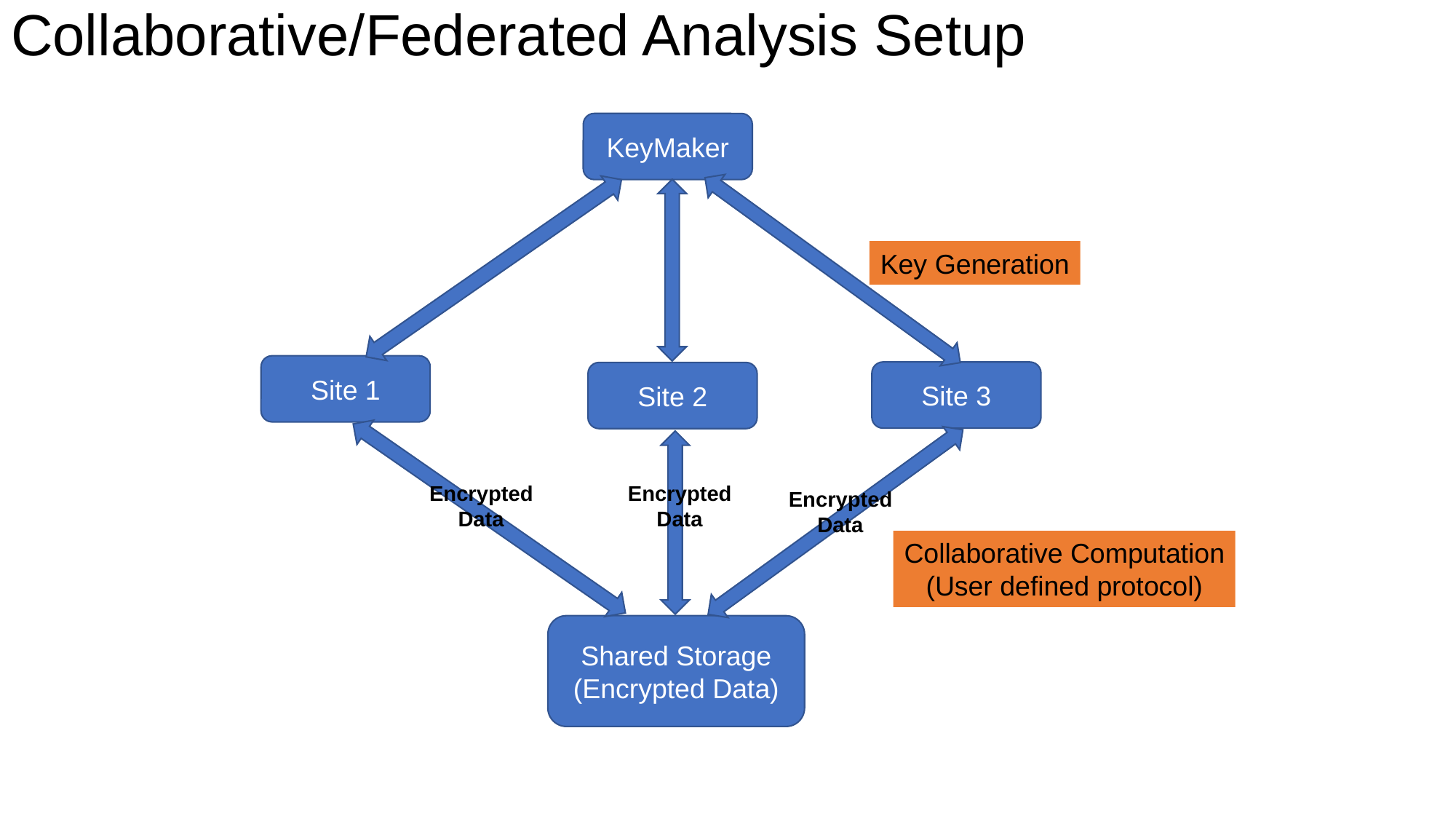

# Collaborative/Federated Analysis Setup

KeyMaker

Key Generation
Site 1
Site 3
Site 2

Encrypted
Data
Encrypted
Data
Encrypted
Data
Collaborative Computation
(User defined protocol)
Shared Storage
(Encrypted Data)